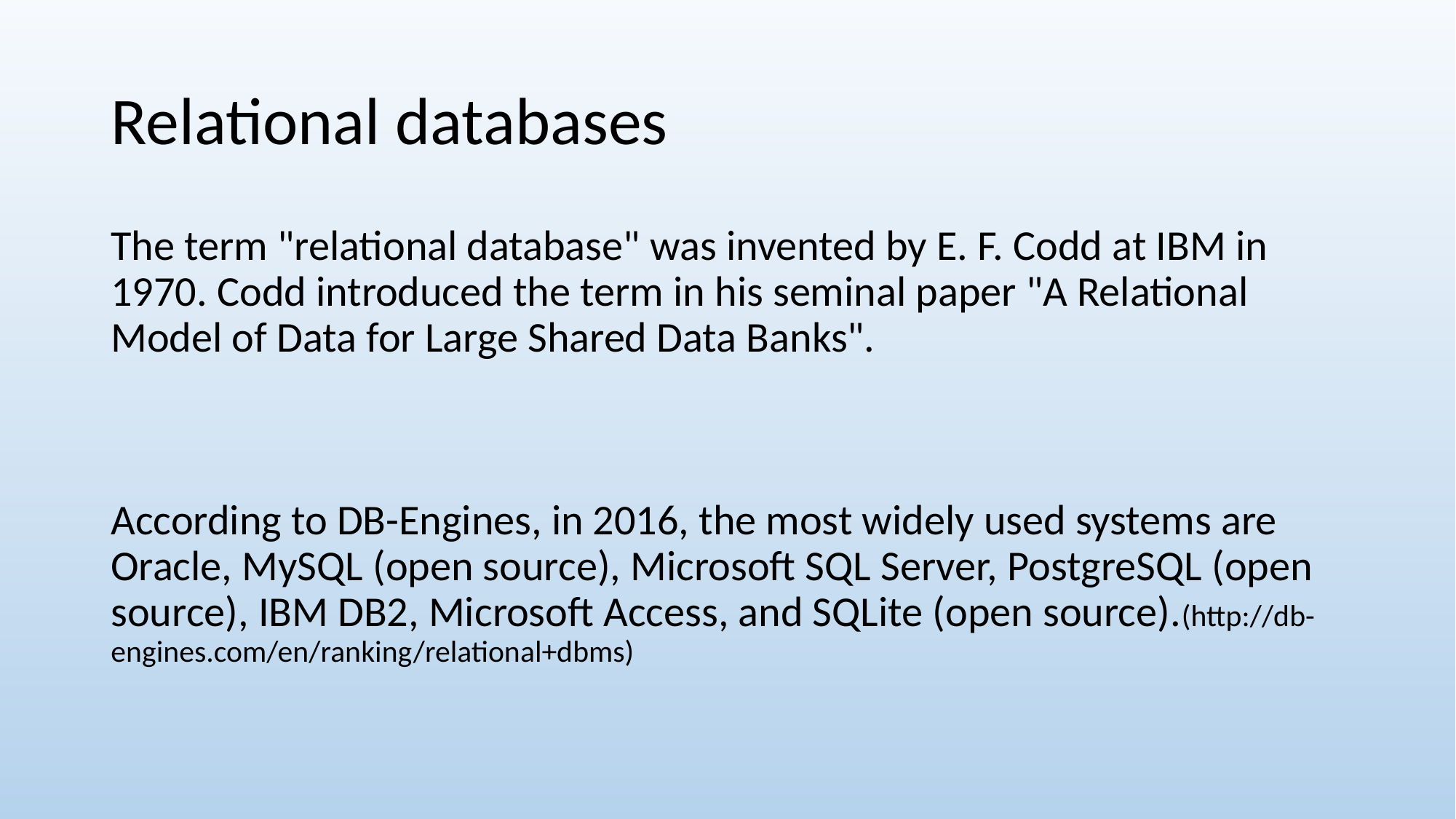

# Relational databases
The term "relational database" was invented by E. F. Codd at IBM in 1970. Codd introduced the term in his seminal paper "A Relational Model of Data for Large Shared Data Banks".

According to DB-Engines, in 2016, the most widely used systems are Oracle, MySQL (open source), Microsoft SQL Server, PostgreSQL (open source), IBM DB2, Microsoft Access, and SQLite (open source).(http://db-engines.com/en/ranking/relational+dbms)